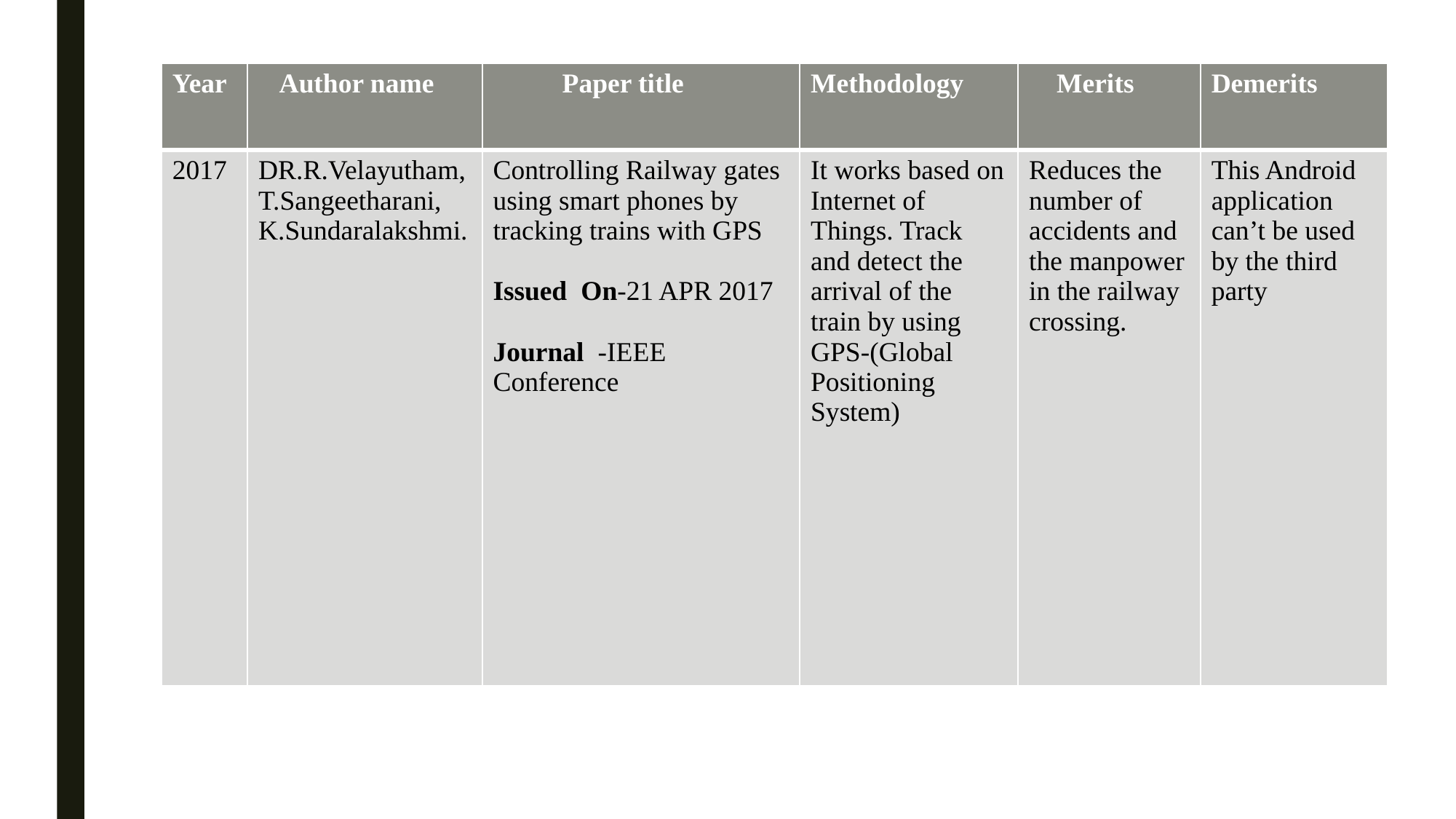

| Year | Author name | Paper title | Methodology | Merits | Demerits |
| --- | --- | --- | --- | --- | --- |
| 2017 | DR.R.Velayutham, T.Sangeetharani, K.Sundaralakshmi. | Controlling Railway gates using smart phones by tracking trains with GPS Issued On-21 APR 2017 Journal -IEEE Conference | It works based on Internet of Things. Track and detect the arrival of the train by using GPS-(Global Positioning System) | Reduces the number of accidents and the manpower in the railway crossing. | This Android application can’t be used by the third party |